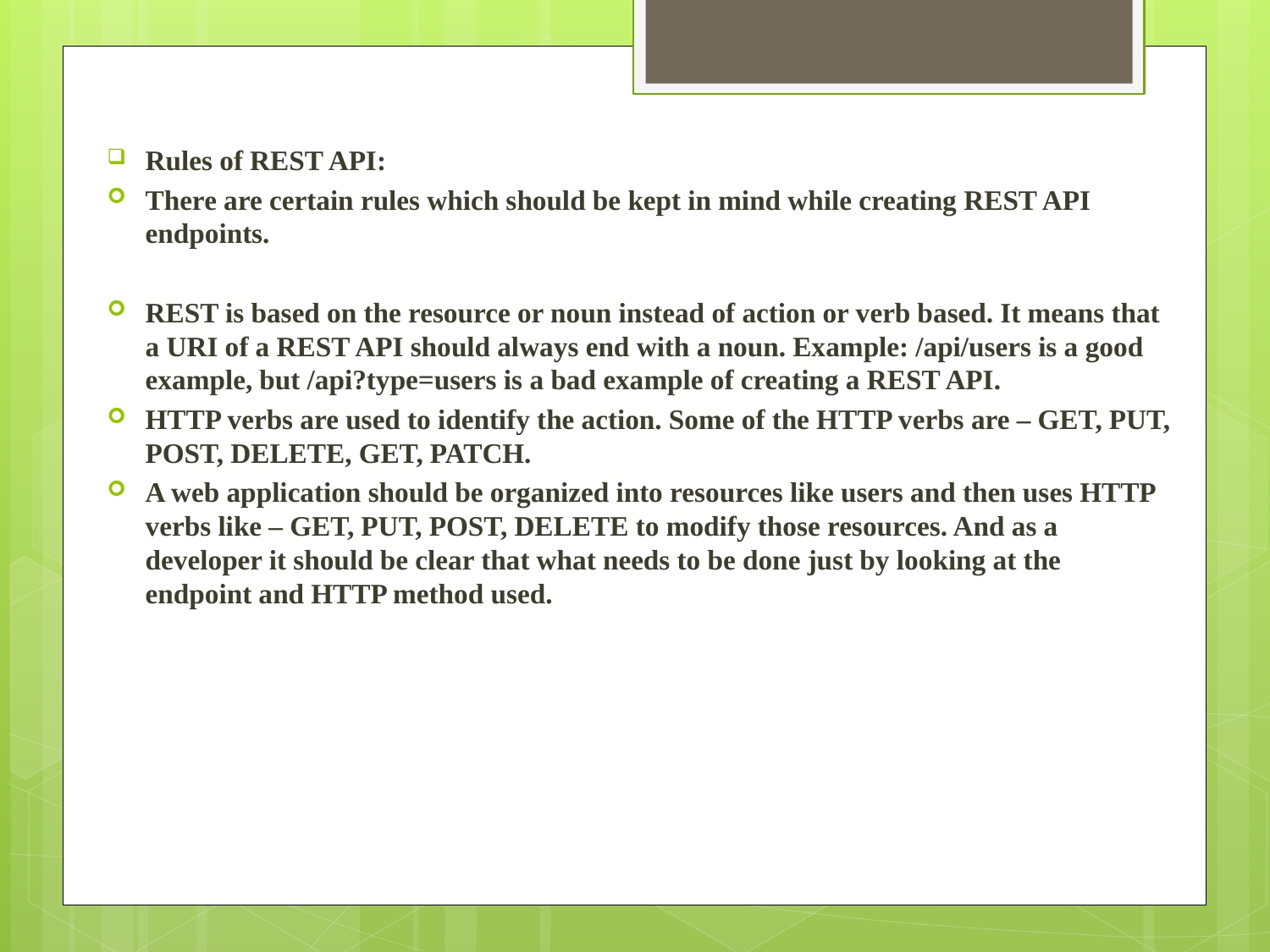

Rules of REST API:
There are certain rules which should be kept in mind while creating REST API endpoints.

REST is based on the resource or noun instead of action or verb based. It means that a URI of a REST API should always end with a noun. Example: /api/users is a good example, but /api?type=users is a bad example of creating a REST API.
HTTP verbs are used to identify the action. Some of the HTTP verbs are – GET, PUT, POST, DELETE, GET, PATCH.
A web application should be organized into resources like users and then uses HTTP verbs like – GET, PUT, POST, DELETE to modify those resources. And as a developer it should be clear that what needs to be done just by looking at the endpoint and HTTP method used.